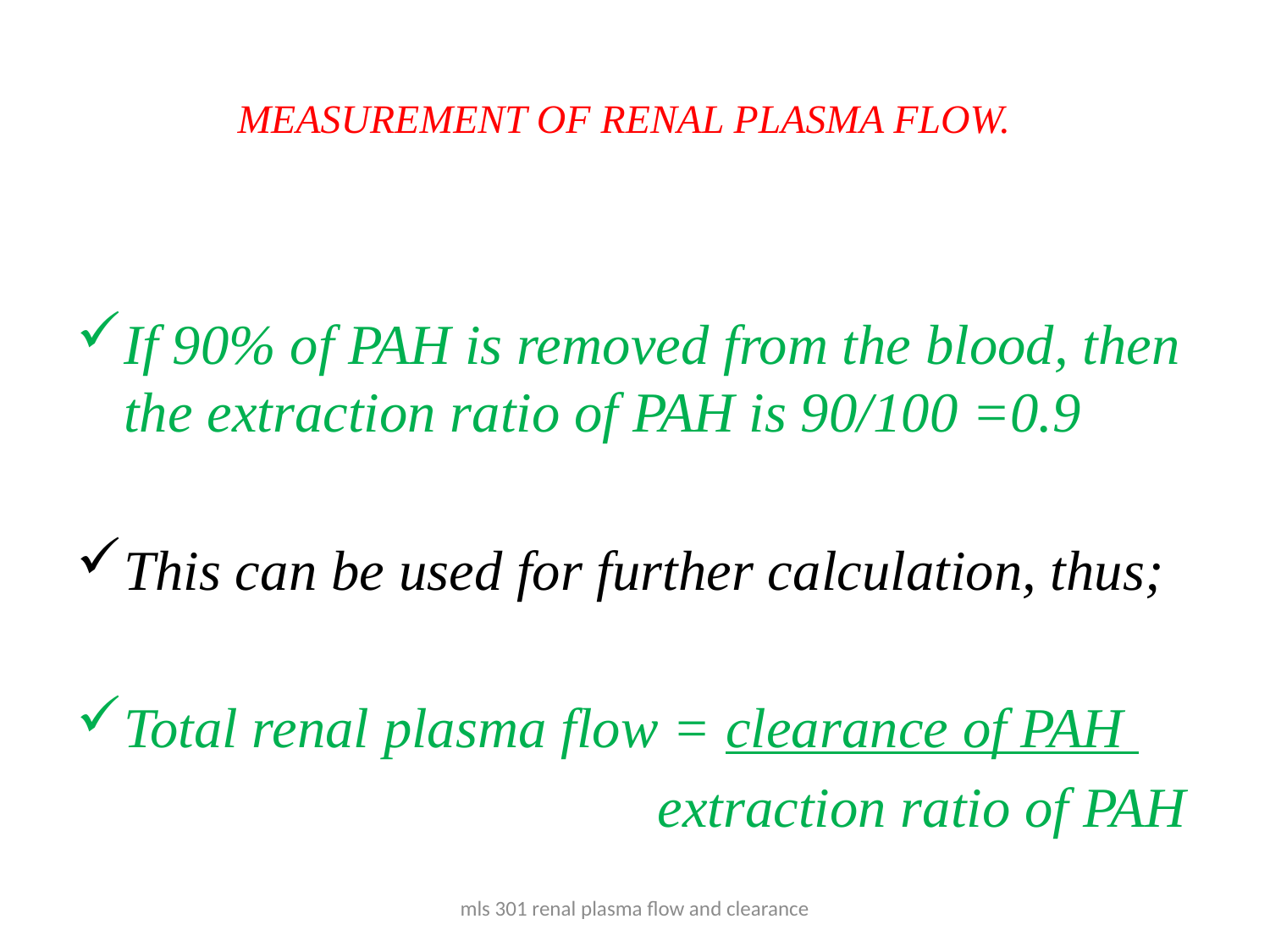

# MEASUREMENT OF RENAL PLASMA FLOW.

If 90% of PAH is removed from the blood, then the extraction ratio of PAH is 90/100 =0.9

This can be used for further calculation, thus;

Total renal plasma flow = clearance of PAH
                                         extraction ratio of PAH

mls 301 renal plasma flow and clearance
23